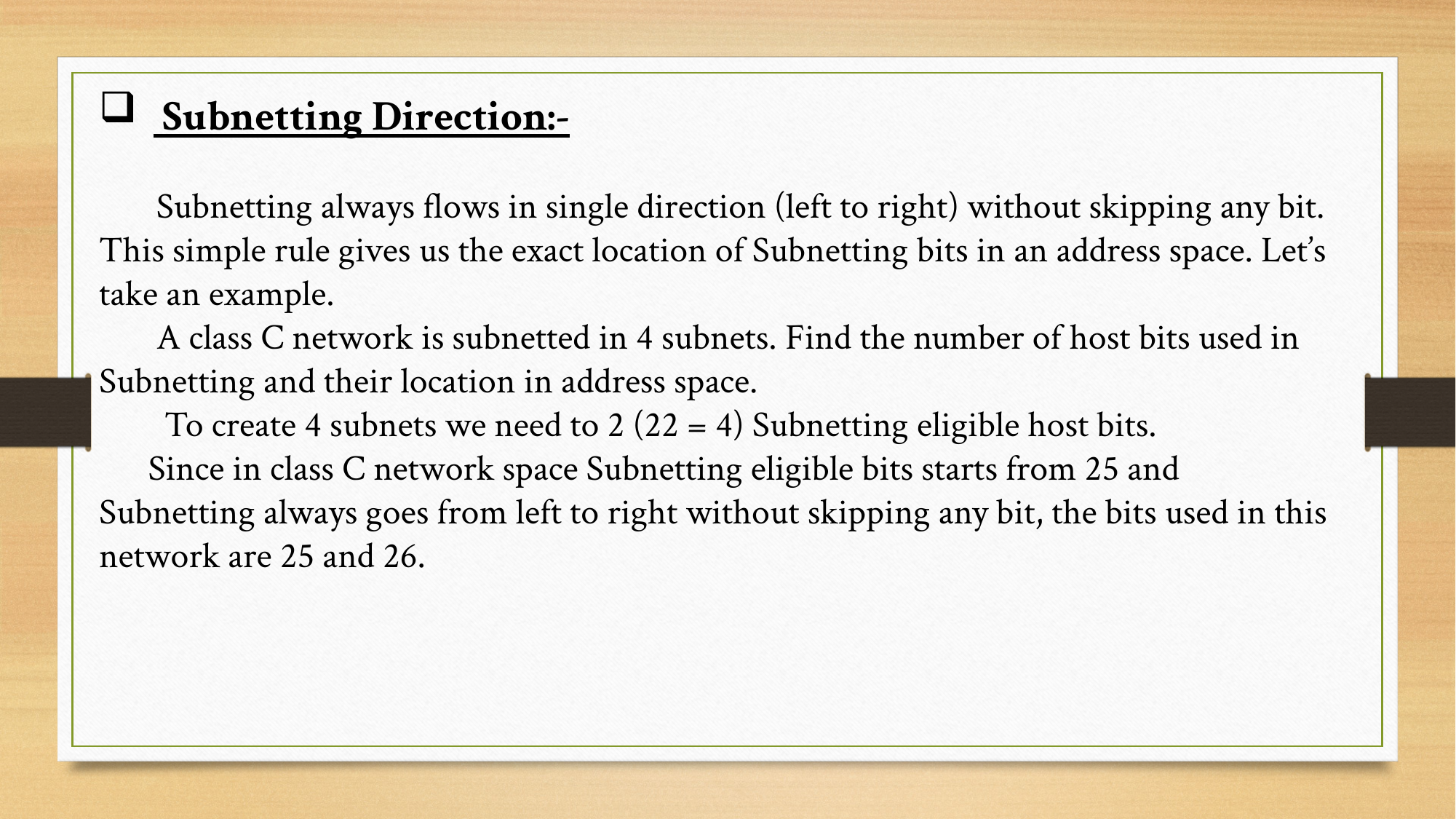

Subnetting Direction:-

       Subnetting always flows in single direction (left to right) without skipping any bit. This simple rule gives us the exact location of Subnetting bits in an address space. Let’s take an example.
       A class C network is subnetted in 4 subnets. Find the number of host bits used in Subnetting and their location in address space.
        To create 4 subnets we need to 2 (22 = 4) Subnetting eligible host bits.
      Since in class C network space Subnetting eligible bits starts from 25 and Subnetting always goes from left to right without skipping any bit, the bits used in this network are 25 and 26.